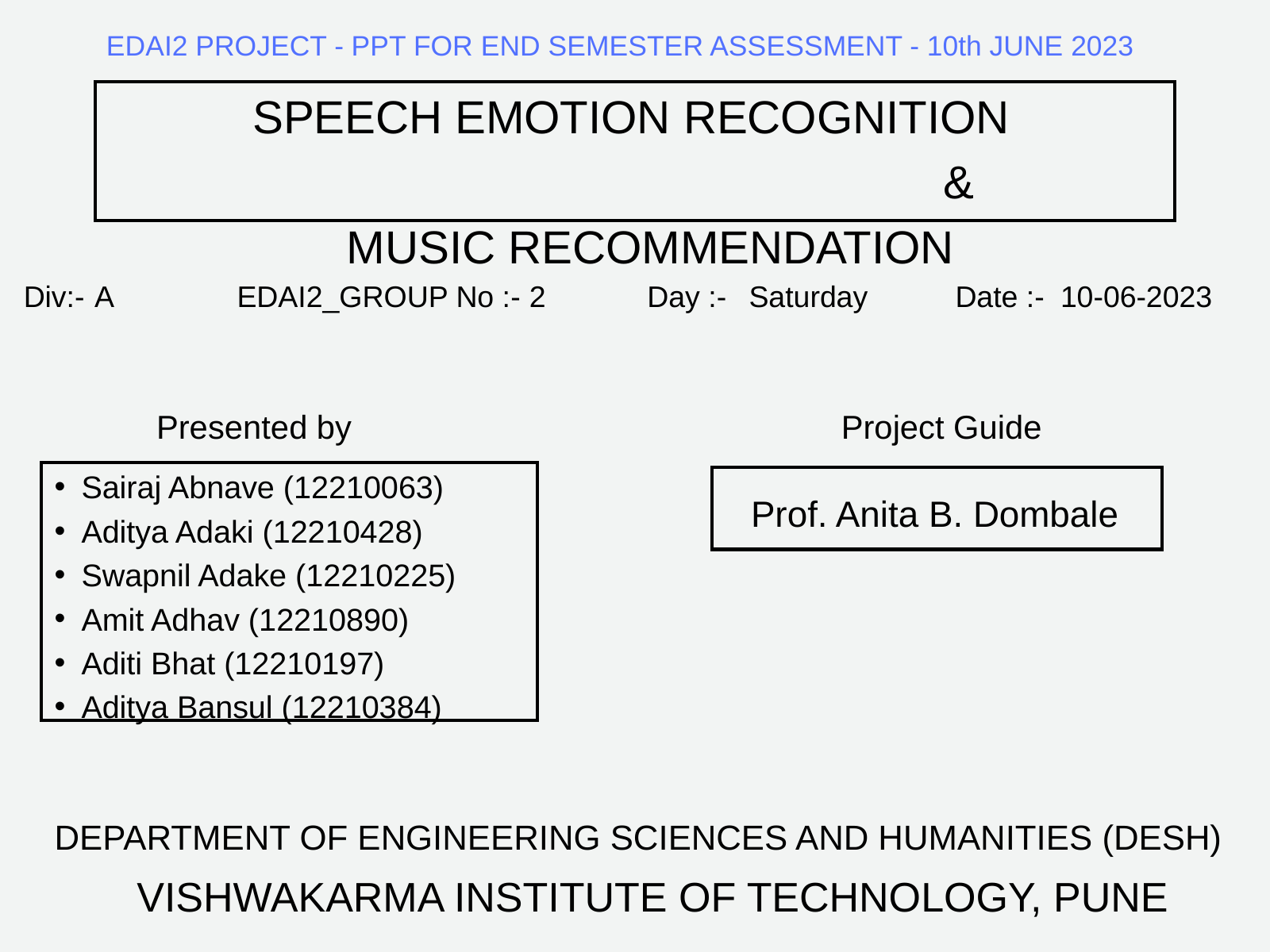

EDAI2 PROJECT - PPT FOR END SEMESTER ASSESSMENT - 10th JUNE 2023
SPEECH EMOTION RECOGNITION                                                    & MUSIC RECOMMENDATION
|  |
| --- |
Div:-
A
EDAI2_GROUP No :-
2
Day :-
Saturday
Date :-
10-06-2023
 Presented by
 Project Guide
Sairaj Abnave (12210063)
Aditya Adaki (12210428)
Swapnil Adake (12210225)
Amit Adhav (12210890)
Aditi Bhat (12210197)
Aditya Bansul (12210384)
|  |
| --- |
|  |
| --- |
Prof. Anita B. Dombale
 DEPARTMENT OF ENGINEERING SCIENCES AND HUMANITIES (DESH)
 VISHWAKARMA INSTITUTE OF TECHNOLOGY, PUNE